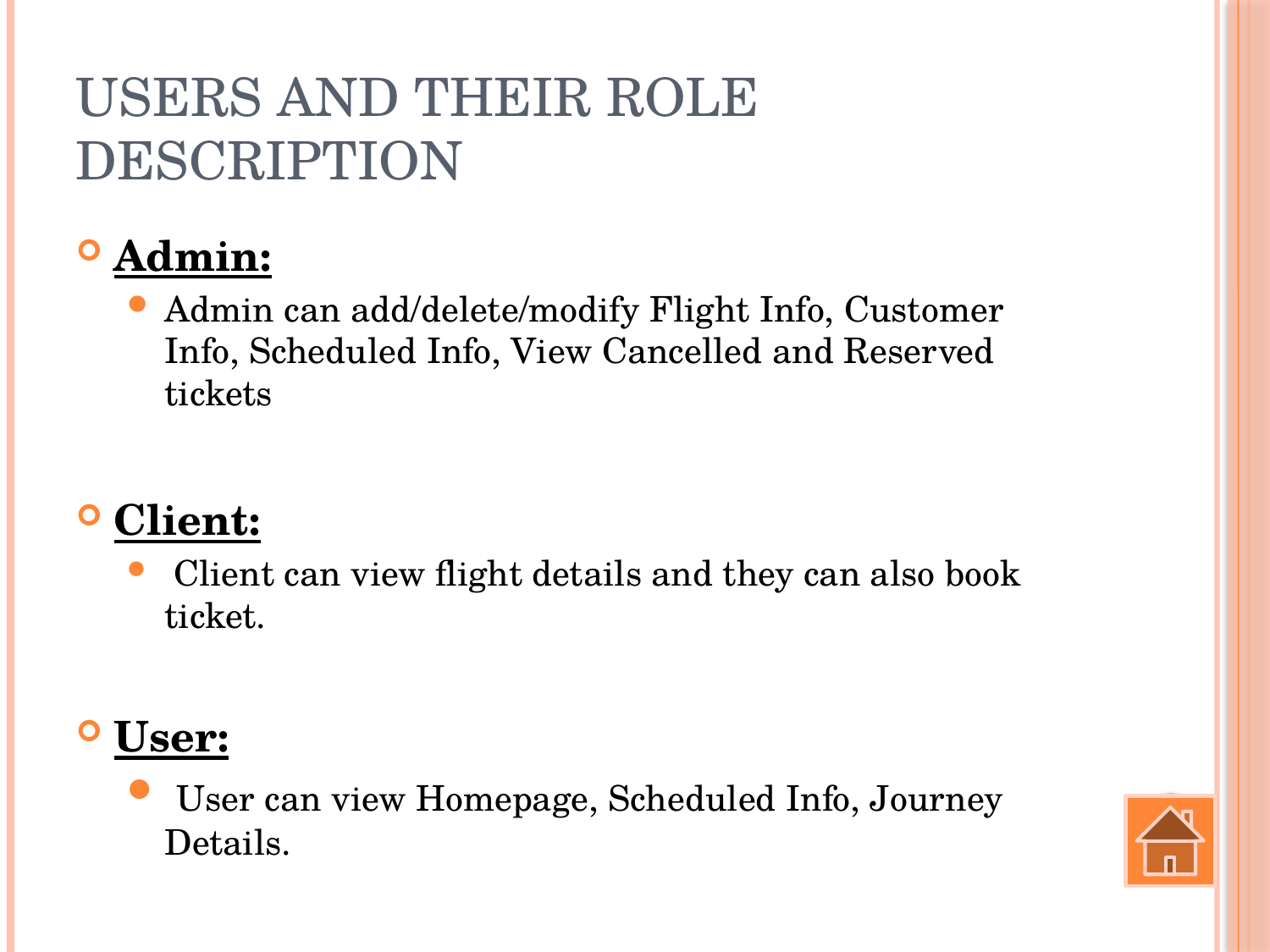

# Users and their role description
Admin:
Admin can add/delete/modify Flight Info, Customer Info, Scheduled Info, View Cancelled and Reserved tickets

Client:
 Client can view flight details and they can also book ticket.

User:
 User can view Homepage, Scheduled Info, Journey Details.